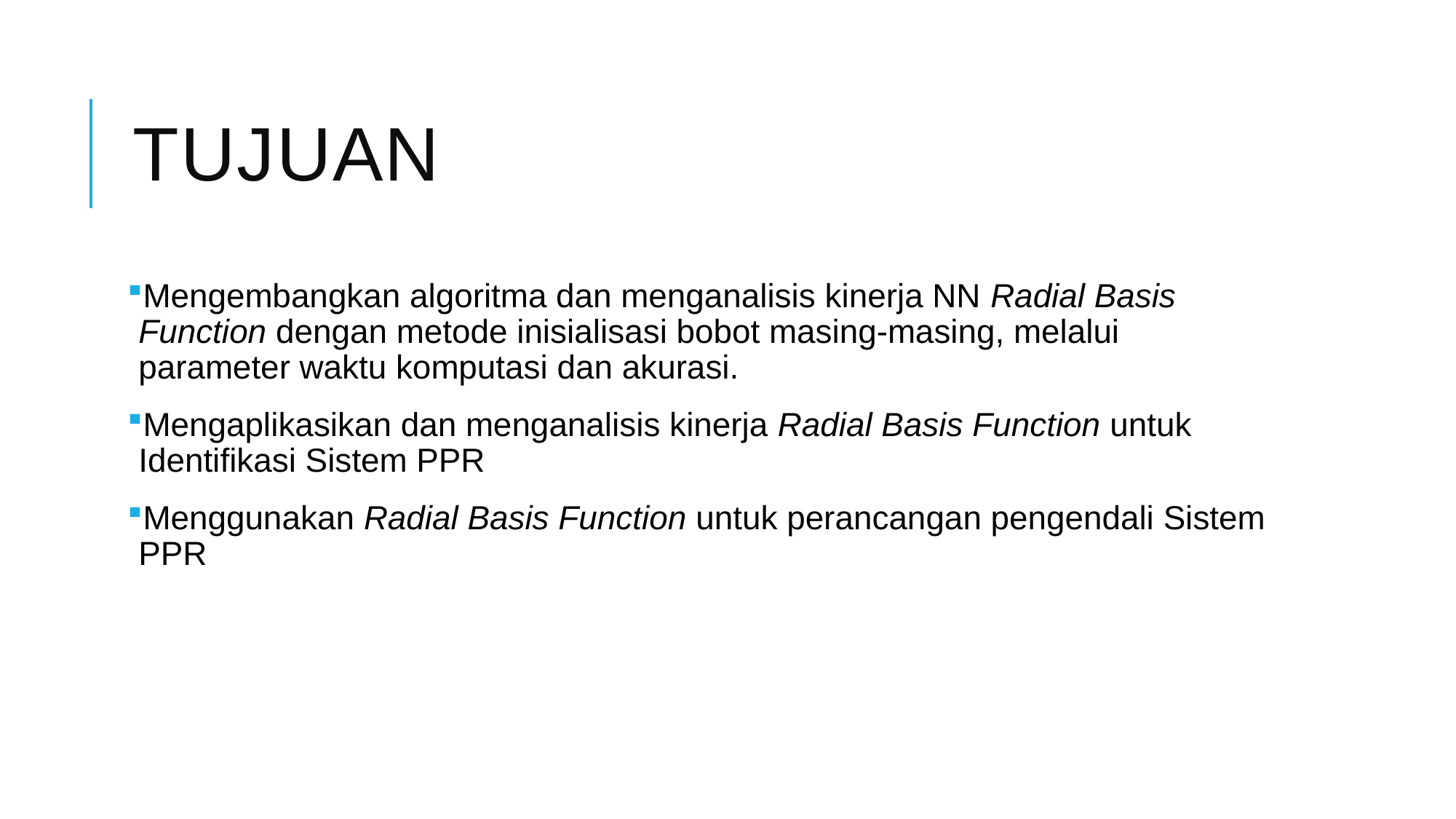

# TUJUAn
Mengembangkan algoritma dan menganalisis kinerja NN Radial Basis Function dengan metode inisialisasi bobot masing-masing, melalui parameter waktu komputasi dan akurasi.
Mengaplikasikan dan menganalisis kinerja Radial Basis Function untuk Identifikasi Sistem PPR
Menggunakan Radial Basis Function untuk perancangan pengendali Sistem PPR